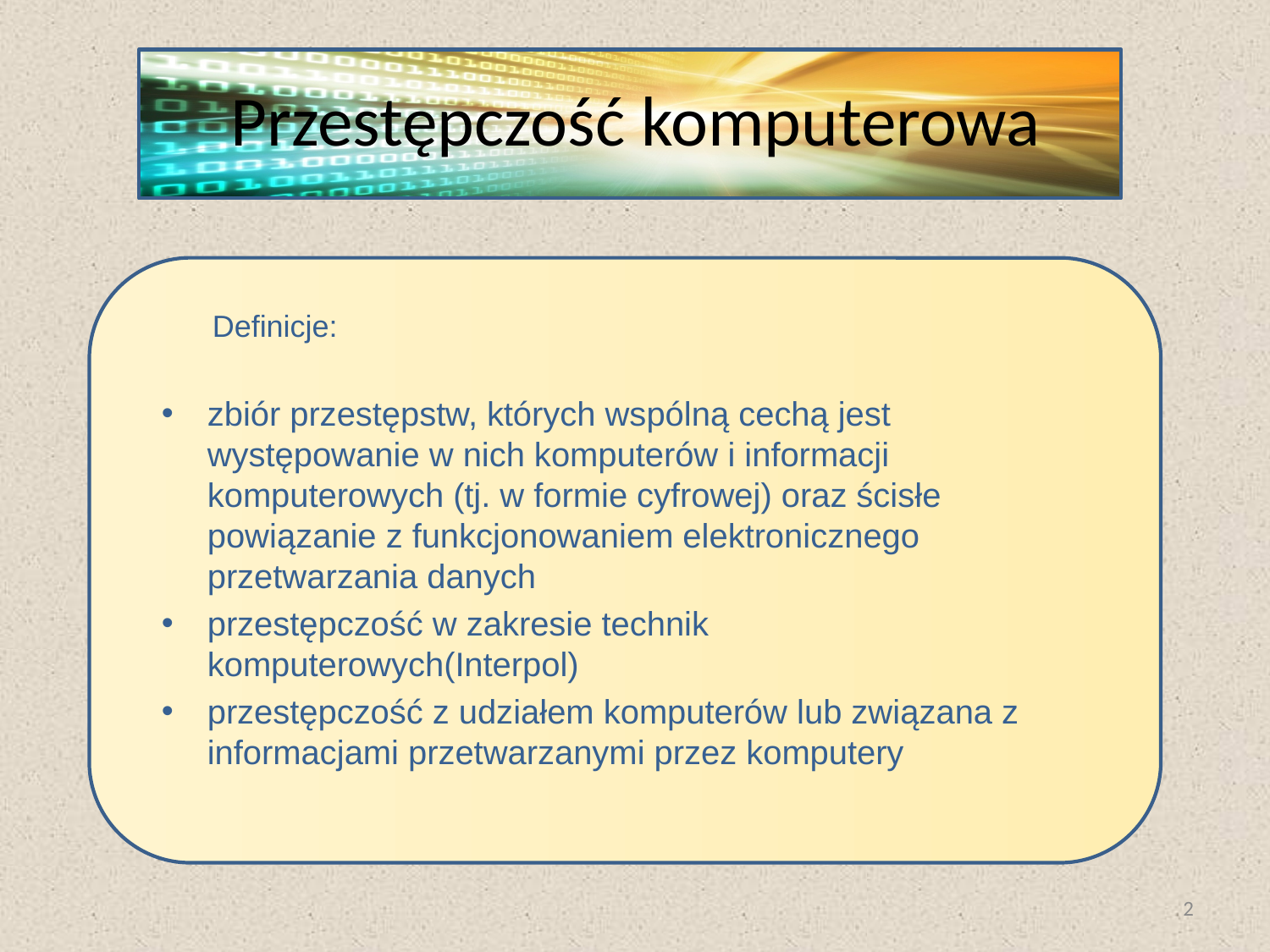

Przestępczość komputerowa

      Definicje:

zbiór przestępstw, których wspólną cechą jest występowanie w nich komputerów i informacji komputerowych (tj. w formie cyfrowej) oraz ścisłe powiązanie z funkcjonowaniem elektronicznego  przetwarzania danych
przestępczość w zakresie technik komputerowych(Interpol)
przestępczość z udziałem komputerów lub związana z informacjami przetwarzanymi przez komputery

2